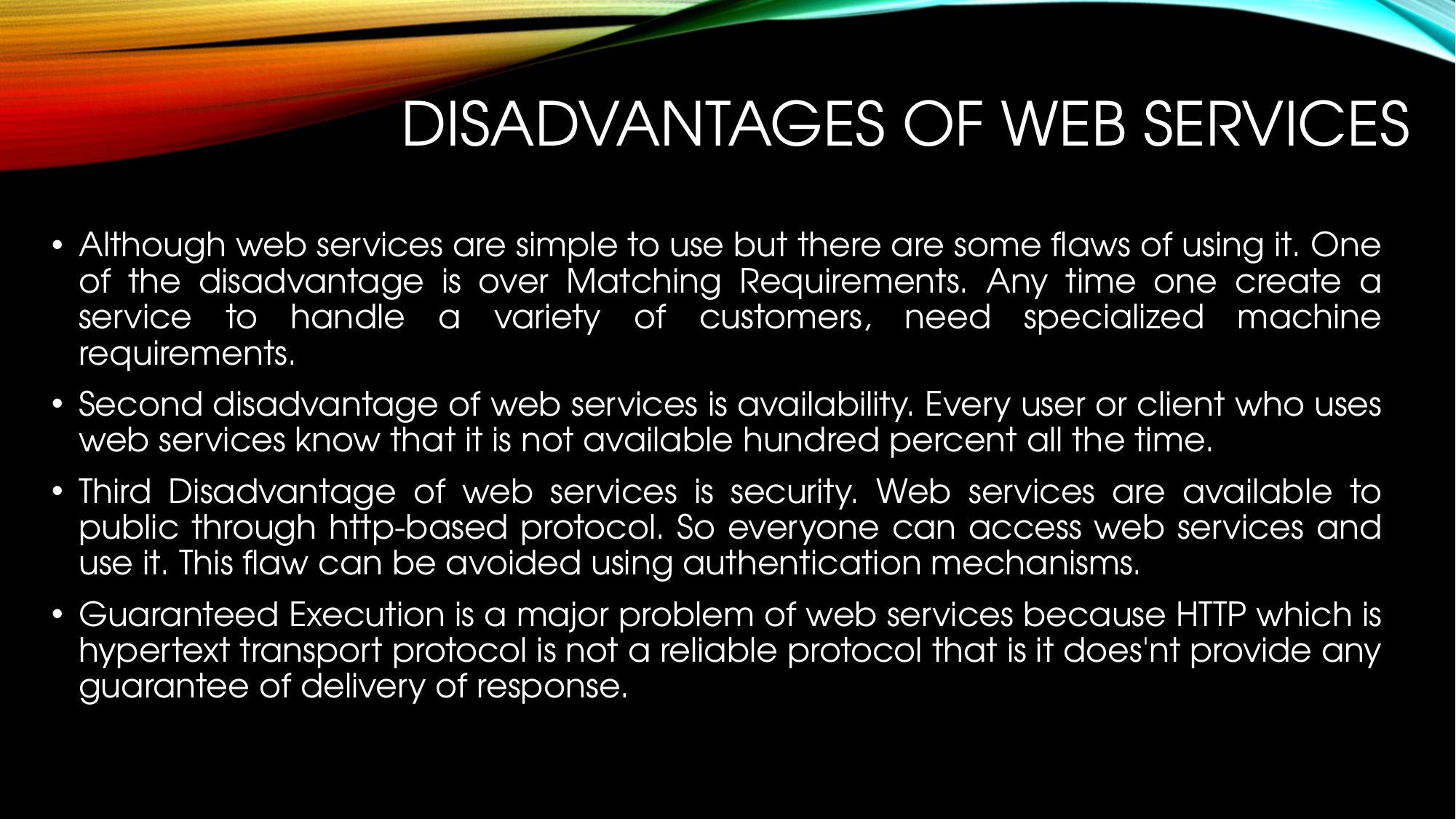

# Disadvantages of web services
Although web services are simple to use but there are some flaws of using it. One of the disadvantage is over Matching Requirements. Any time one create a service to handle a variety of customers, need specialized machine requirements.
Second disadvantage of web services is availability. Every user or client who uses web services know that it is not available hundred percent all the time.
Third Disadvantage of web services is security. Web services are available to public through http-based protocol. So everyone can access web services and use it. This flaw can be avoided using authentication mechanisms.
Guaranteed Execution is a major problem of web services because HTTP which is hypertext transport protocol is not a reliable protocol that is it does'nt provide any guarantee of delivery of response.